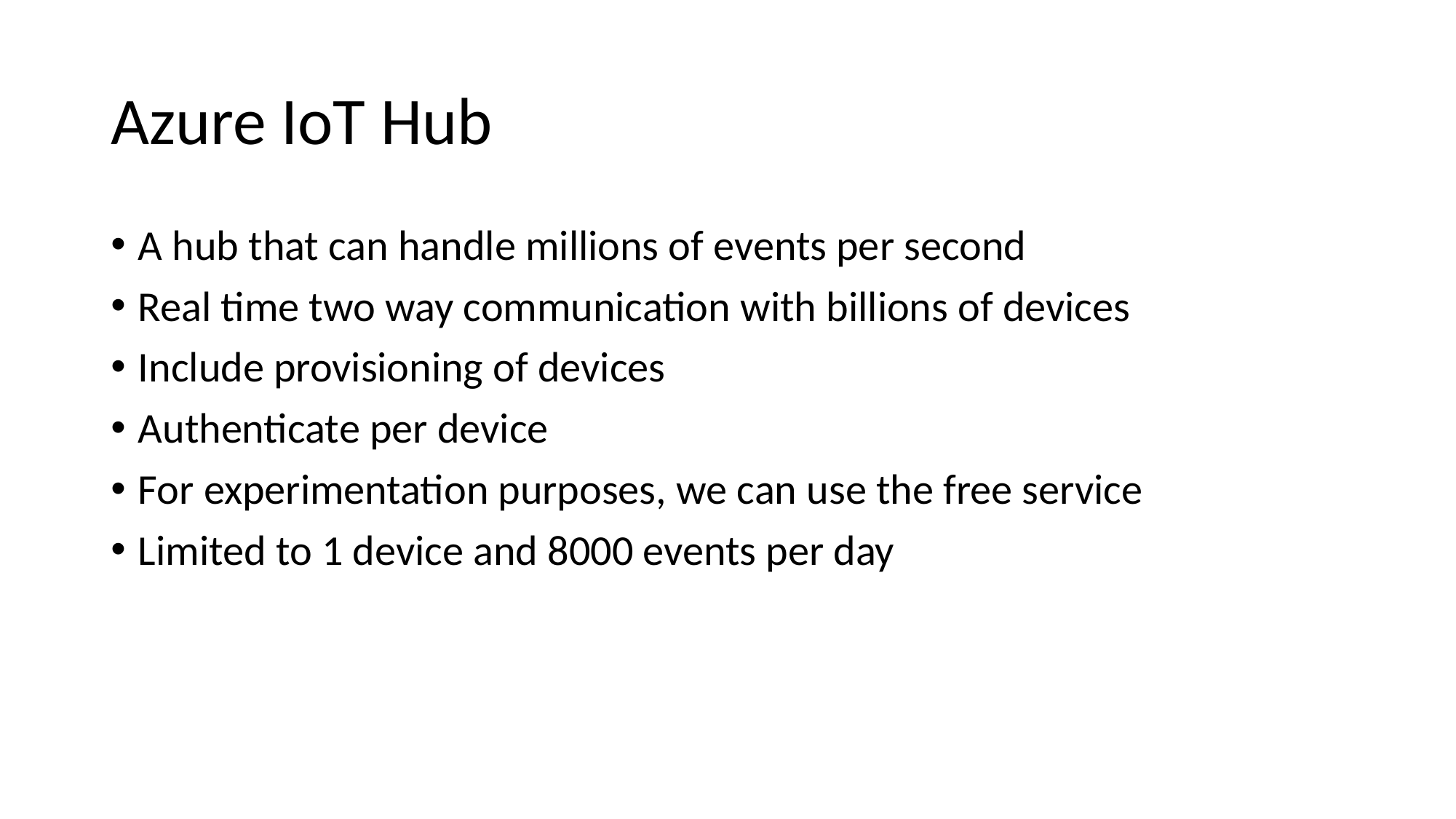

# Azure IoT Hub
A hub that can handle millions of events per second
Real time two way communication with billions of devices
Include provisioning of devices
Authenticate per device
For experimentation purposes, we can use the free service
Limited to 1 device and 8000 events per day